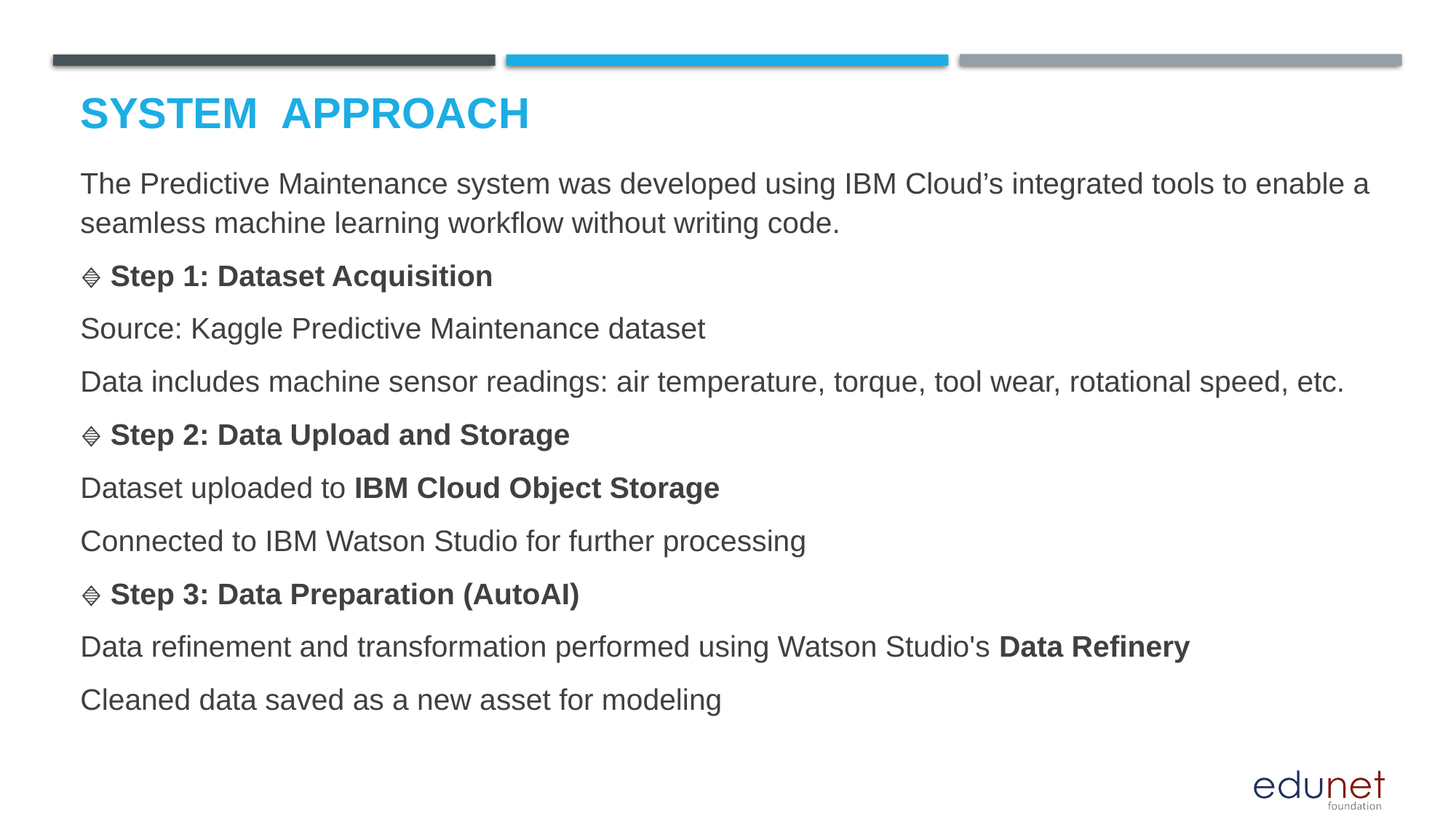

# System  Approach
The Predictive Maintenance system was developed using IBM Cloud’s integrated tools to enable a seamless machine learning workflow without writing code.
🔹 Step 1: Dataset Acquisition
Source: Kaggle Predictive Maintenance dataset
Data includes machine sensor readings: air temperature, torque, tool wear, rotational speed, etc.
🔹 Step 2: Data Upload and Storage
Dataset uploaded to IBM Cloud Object Storage
Connected to IBM Watson Studio for further processing
🔹 Step 3: Data Preparation (AutoAI)
Data refinement and transformation performed using Watson Studio's Data Refinery
Cleaned data saved as a new asset for modeling